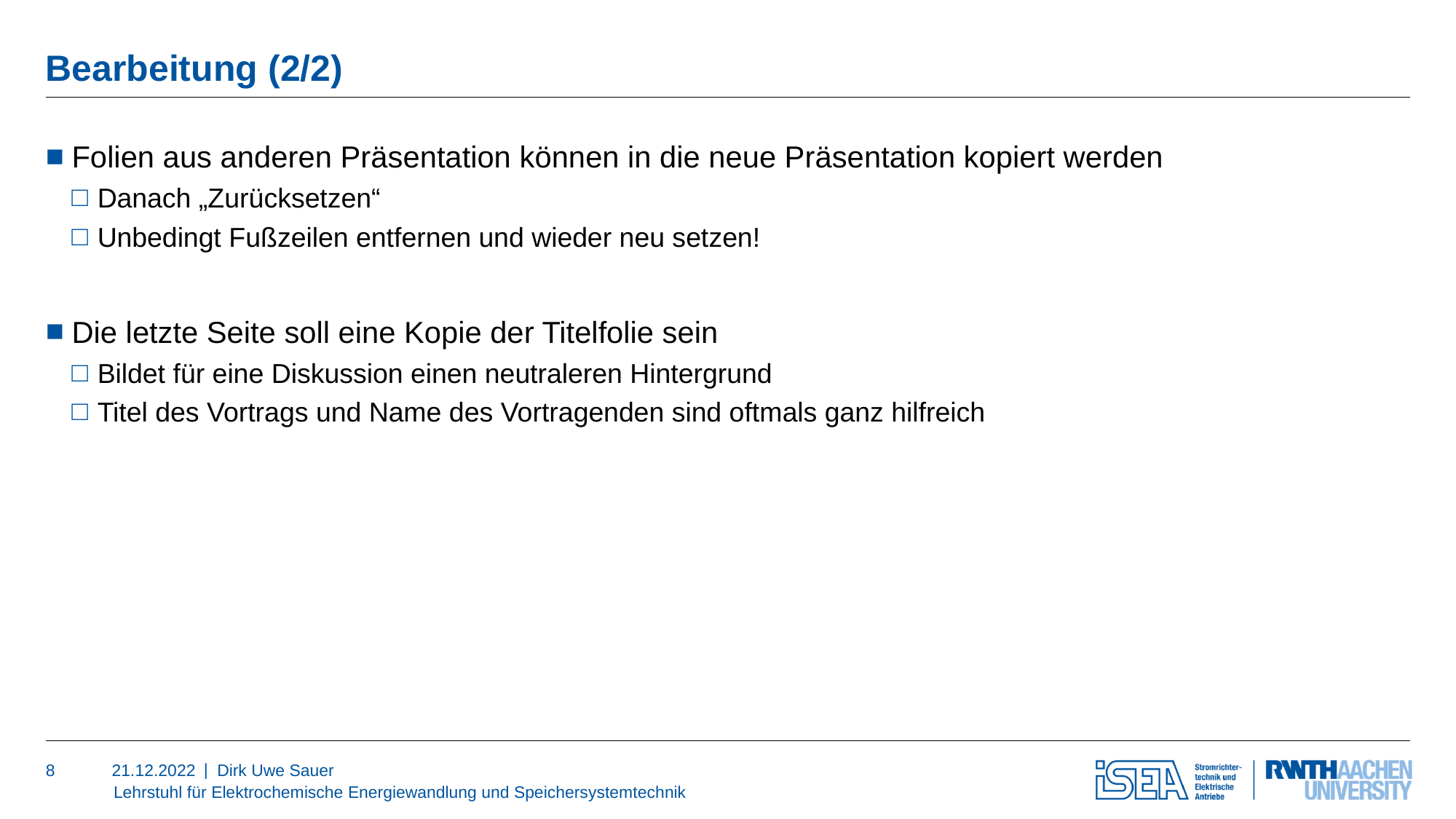

# Bearbeitung (2/2)
Folien aus anderen Präsentation können in die neue Präsentation kopiert werden
Danach „Zurücksetzen“
Unbedingt Fußzeilen entfernen und wieder neu setzen!

Die letzte Seite soll eine Kopie der Titelfolie sein
Bildet für eine Diskussion einen neutraleren Hintergrund
Titel des Vortrags und Name des Vortragenden sind oftmals ganz hilfreich
8
21.12.2022
Dirk Uwe Sauer